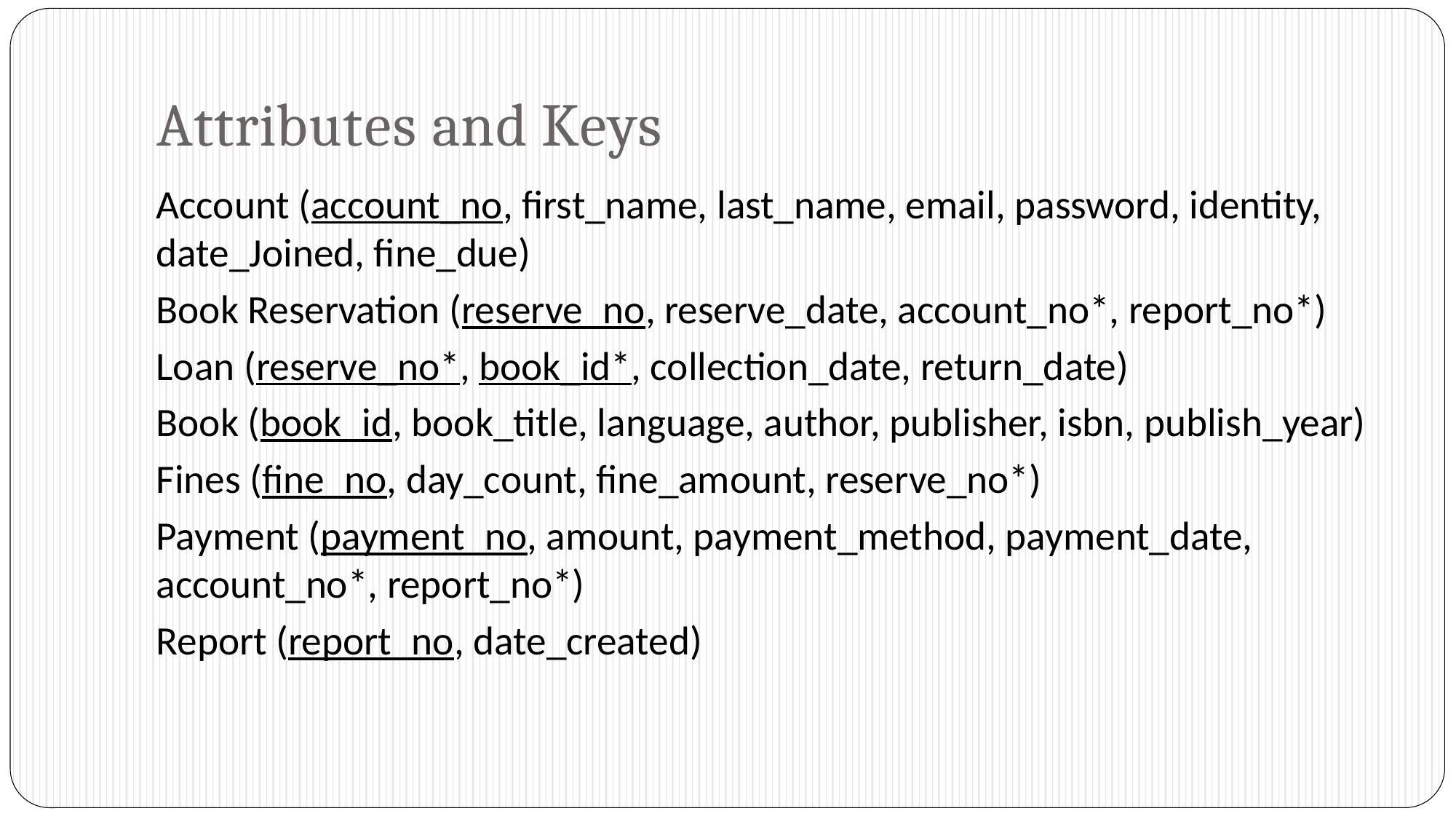

# Attributes and Keys
Account (account_no, first_name, last_name, email, password, identity, date_Joined, fine_due)
Book Reservation (reserve_no, reserve_date, account_no*, report_no*)
Loan (reserve_no*, book_id*, collection_date, return_date)
Book (book_id, book_title, language, author, publisher, isbn, publish_year)
Fines (fine_no, day_count, fine_amount, reserve_no*)
Payment (payment_no, amount, payment_method, payment_date, account_no*, report_no*)
Report (report_no, date_created)